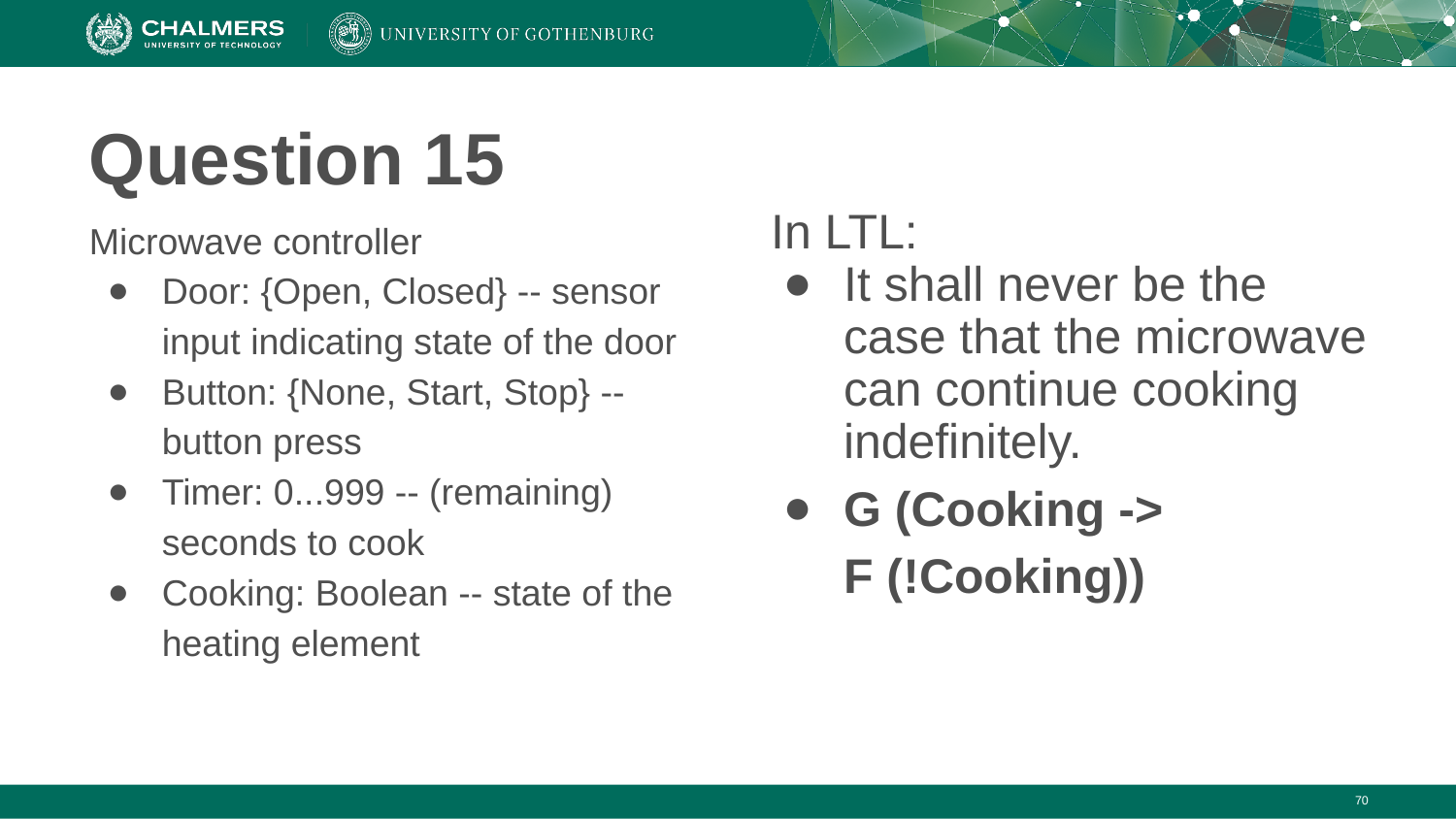

# Question 15
In LTL:
It shall never be the case that the microwave can continue cooking indefinitely.
G (Cooking ->
F (!Cooking))

Microwave controller
Door: {Open, Closed} -- sensor input indicating state of the door
Button: {None, Start, Stop} -- button press
Timer: 0...999 -- (remaining) seconds to cook
Cooking: Boolean -- state of the heating element
70